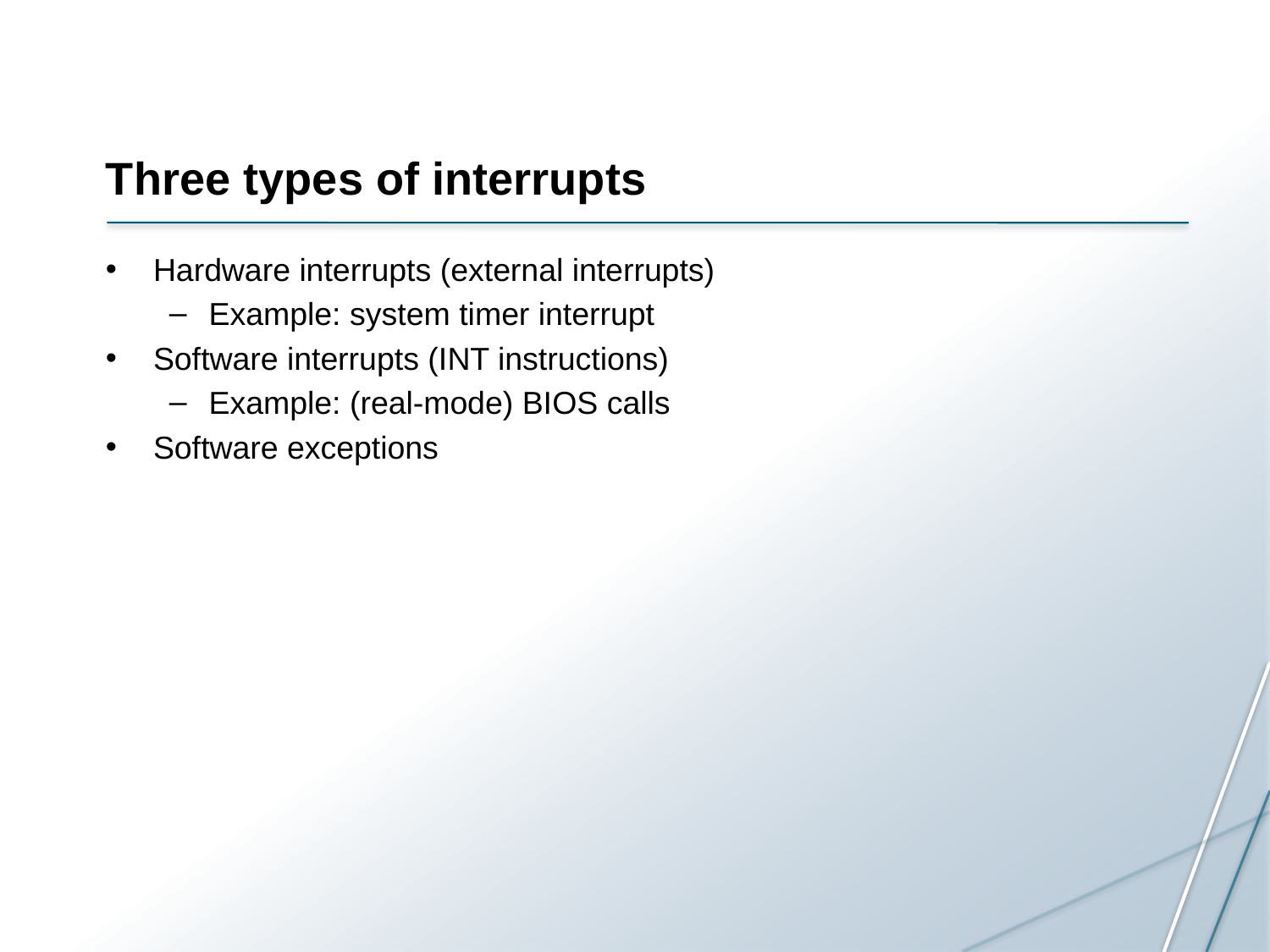

Three types of interrupts
Hardware interrupts (external interrupts)
Example: system timer interrupt
Software interrupts (INT instructions)
Example: (real-mode) BIOS calls
Software exceptions